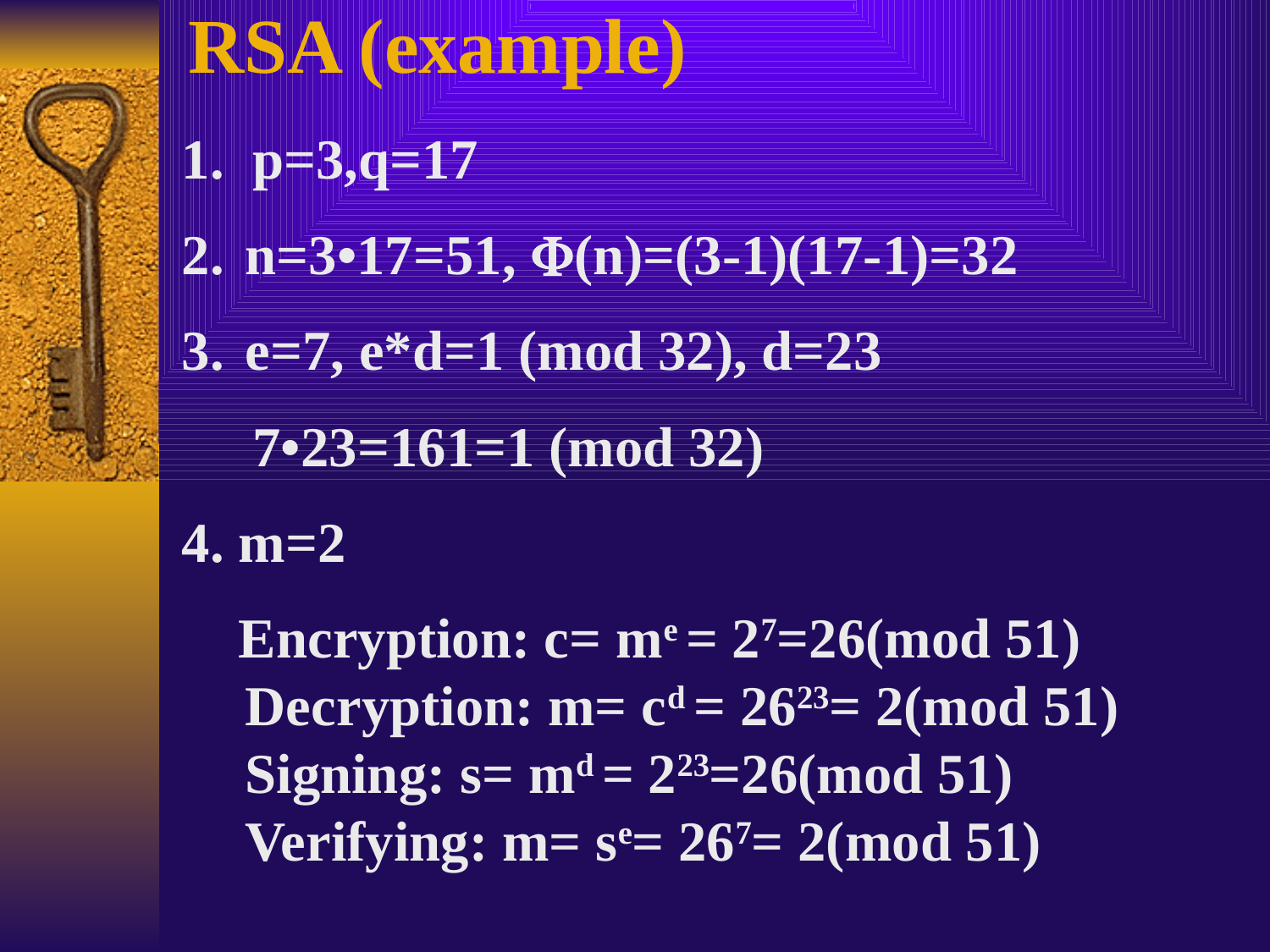

RSA (example)
1.  p=3,q=17
n=3•17=51, Φ(n)=(3-1)(17-1)=32
e=7, e*d=1 (mod 32), d=23
     7•23=161=1 (mod 32)
4. m=2
    Encryption: c= me = 27=26(mod 51)    Decryption: m= cd = 2623= 2(mod 51) Signing: s= md = 223=26(mod 51)    Verifying: m= se= 267= 2(mod 51)